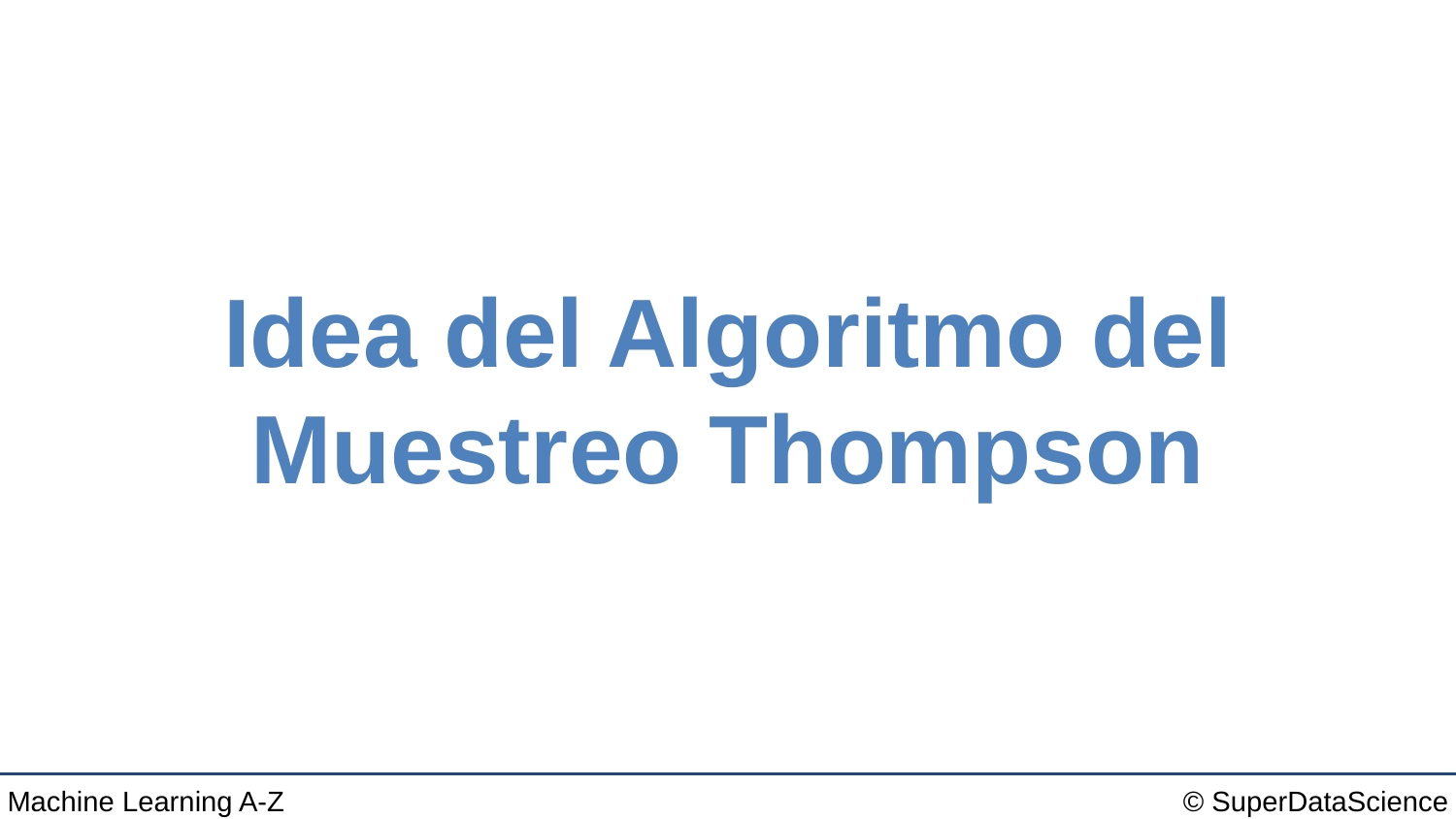

# Idea del Algoritmo del Muestreo Thompson